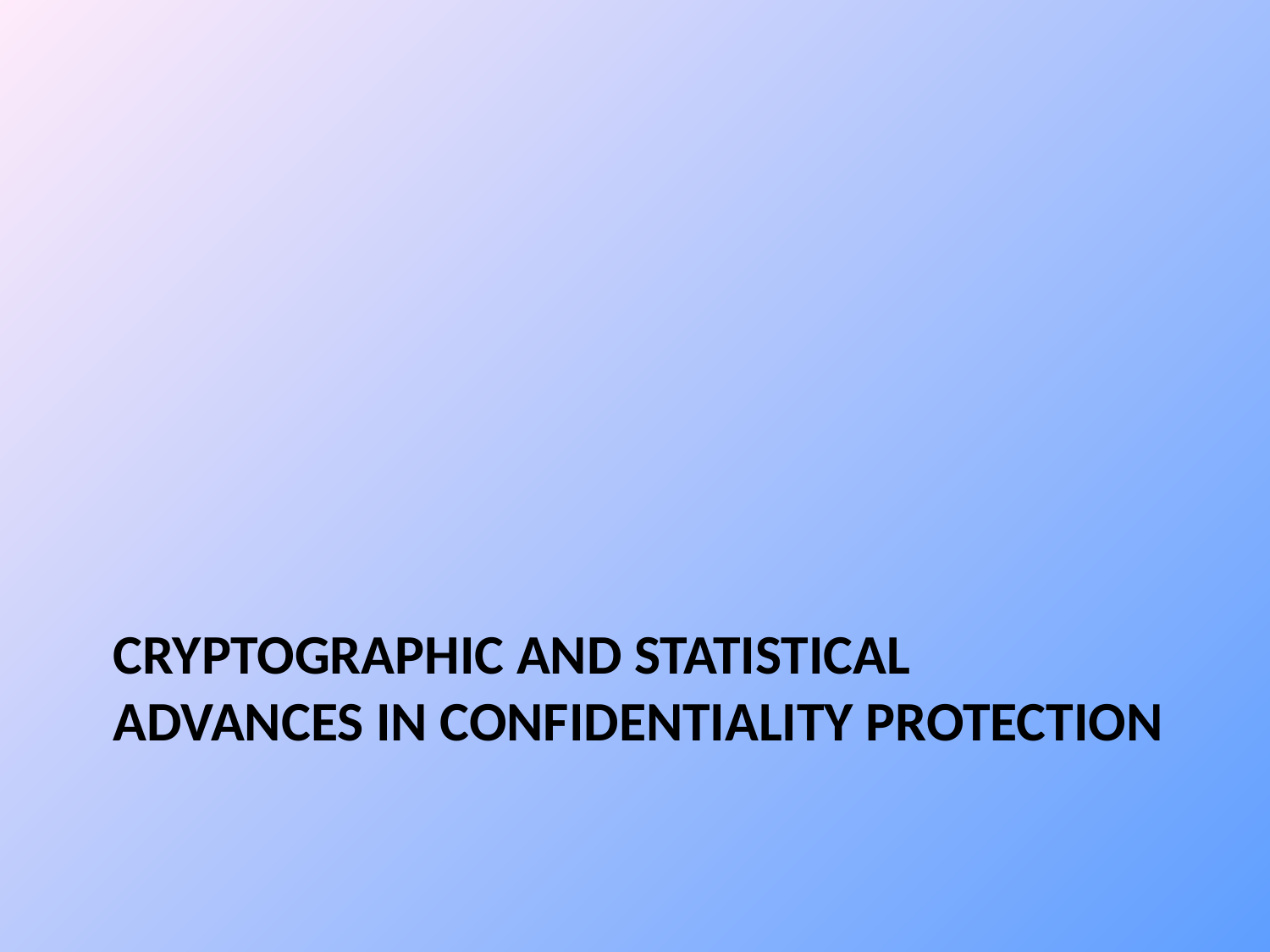

# Cryptographic and Statistical Advances in Confidentiality Protection